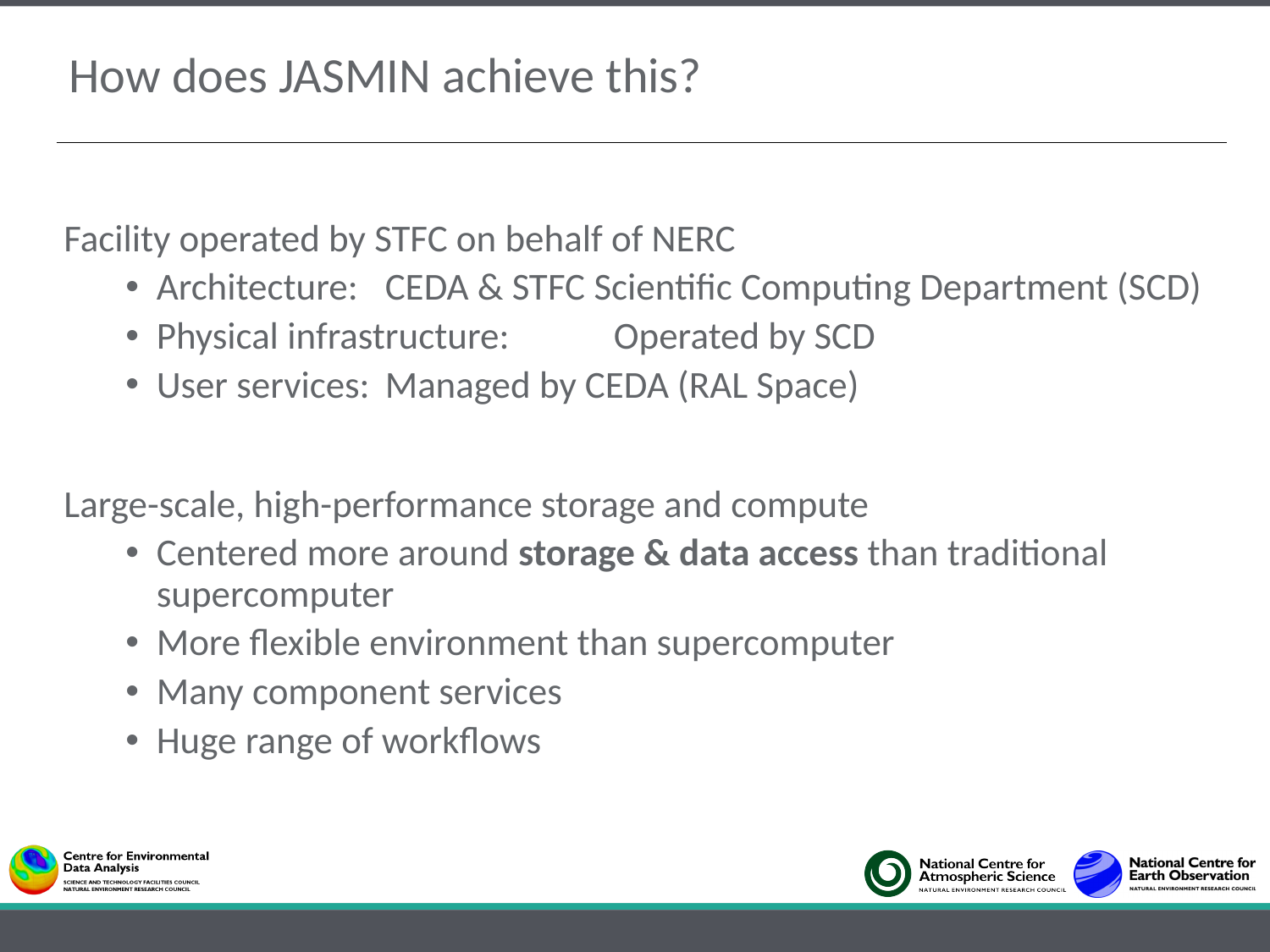

# How does JASMIN achieve this?
Facility operated by STFC on behalf of NERC
Architecture: 		CEDA & STFC Scientific Computing Department (SCD)
Physical infrastructure: 	Operated by SCD
User services: 		Managed by CEDA (RAL Space)

Large-scale, high-performance storage and compute
Centered more around storage & data access than traditional supercomputer
More flexible environment than supercomputer
Many component services
Huge range of workflows